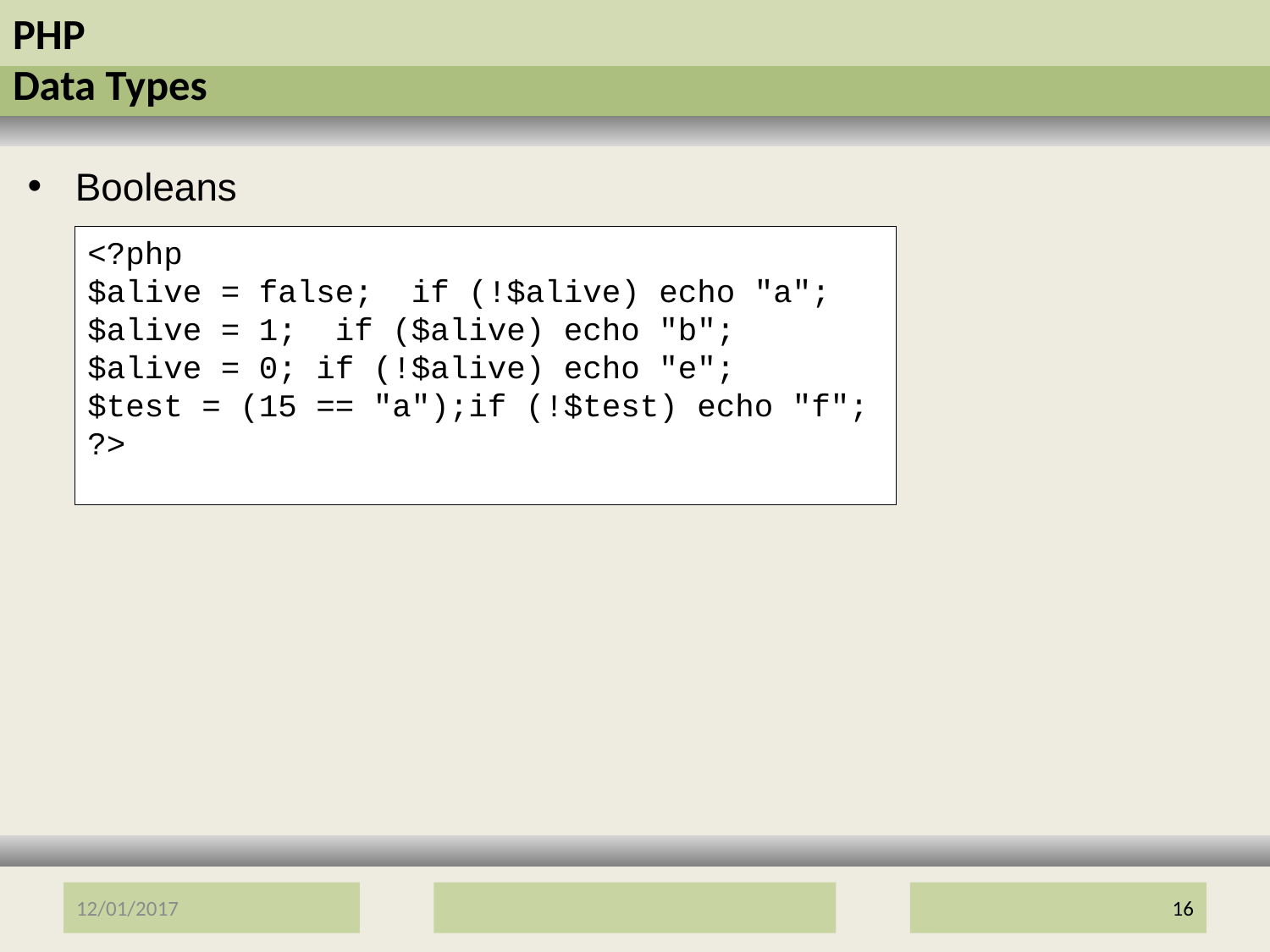

# PHP Data Types
Booleans
<?php
$alive = false;  if (!$alive) echo "a";
$alive = 1;  if ($alive) echo "b";
$alive = 0; if (!$alive) echo "e";
$test = (15 == "a");if (!$test) echo "f";
?>

12/01/2017

16